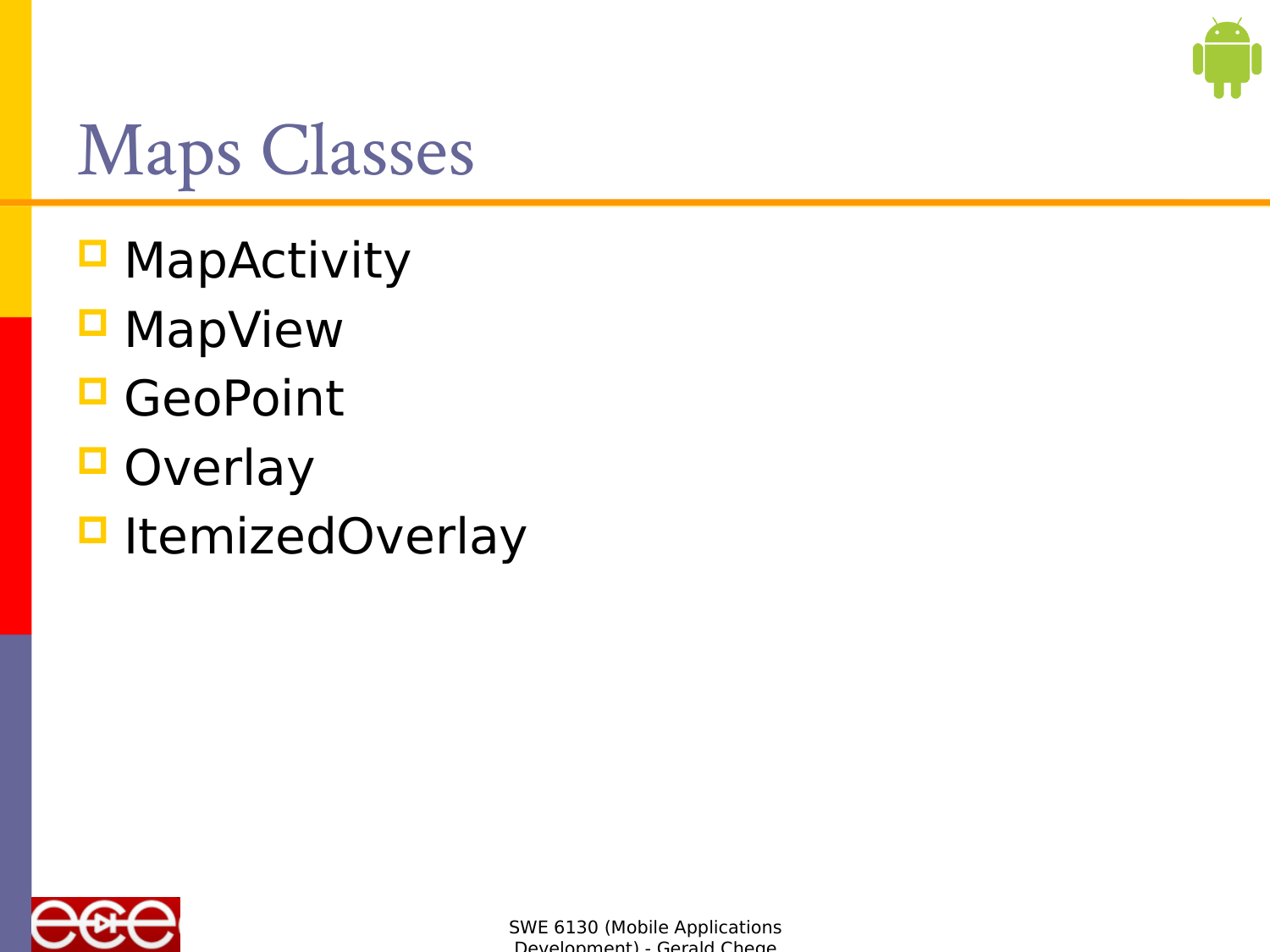

# Maps Classes

MapActivity
MapView
GeoPoint
Overlay
ItemizedOverlay
SWE 6130 (Mobile Applications Development) - Gerald Chege